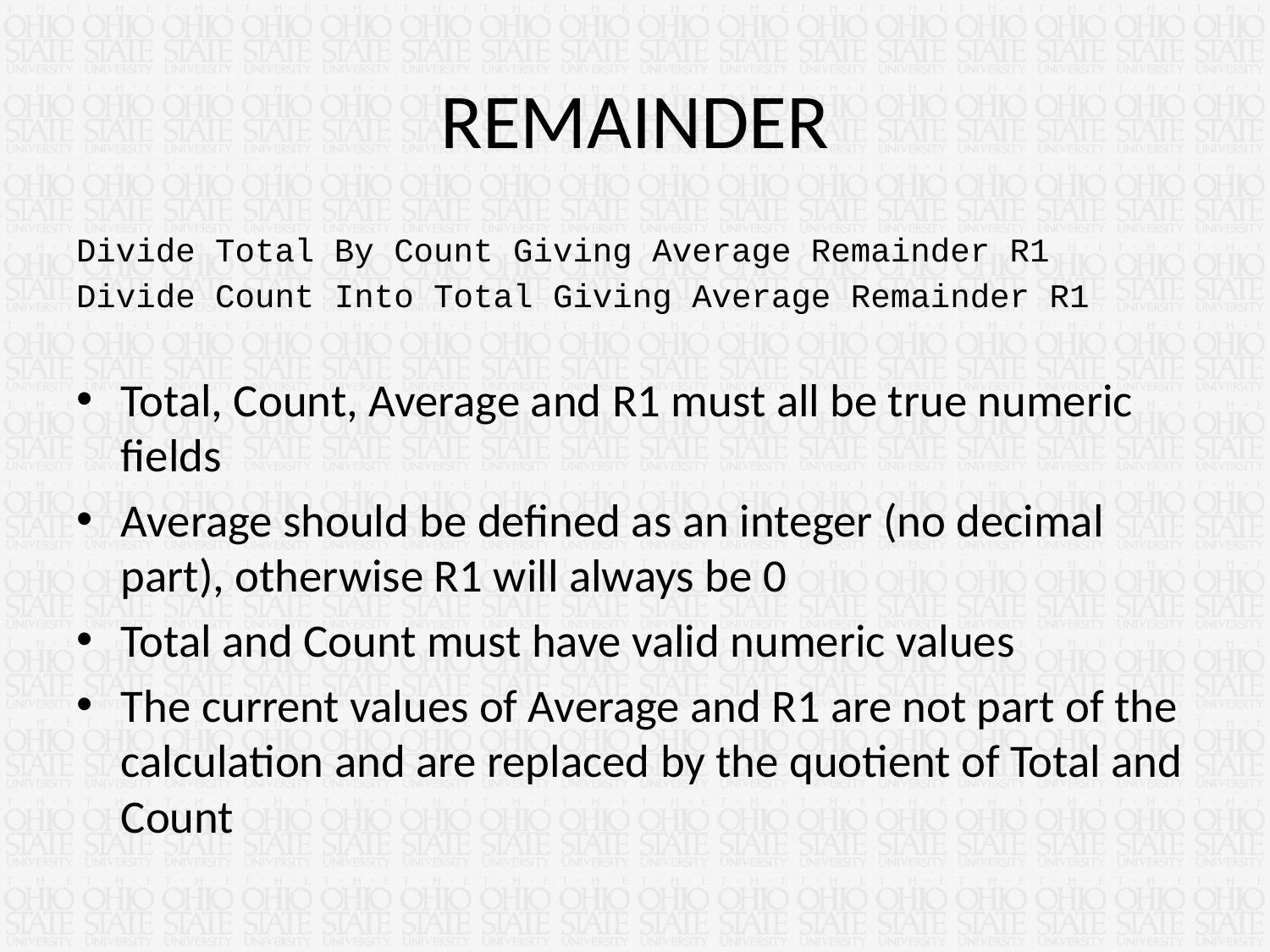

# REMAINDER
Divide Total By Count Giving Average Remainder R1
Divide Count Into Total Giving Average Remainder R1

Total, Count, Average and R1 must all be true numeric fields
Average should be defined as an integer (no decimal part), otherwise R1 will always be 0
Total and Count must have valid numeric values
The current values of Average and R1 are not part of the calculation and are replaced by the quotient of Total and Count